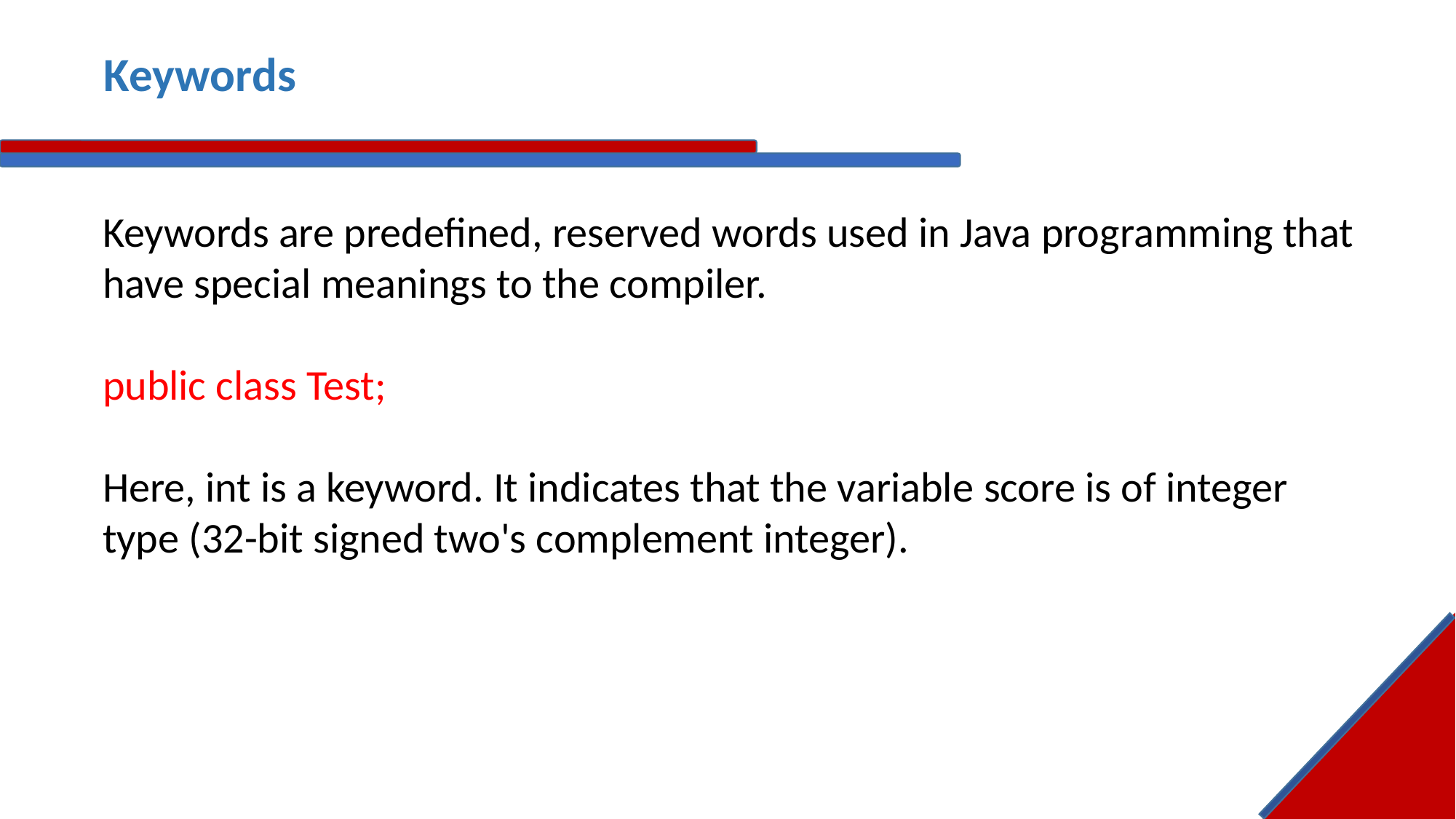

# Keywords

Keywords are predefined, reserved words used in Java programming that have special meanings to the compiler.

public class Test;

Here, int is a keyword. It indicates that the variable score is of integer type (32-bit signed two's complement integer).